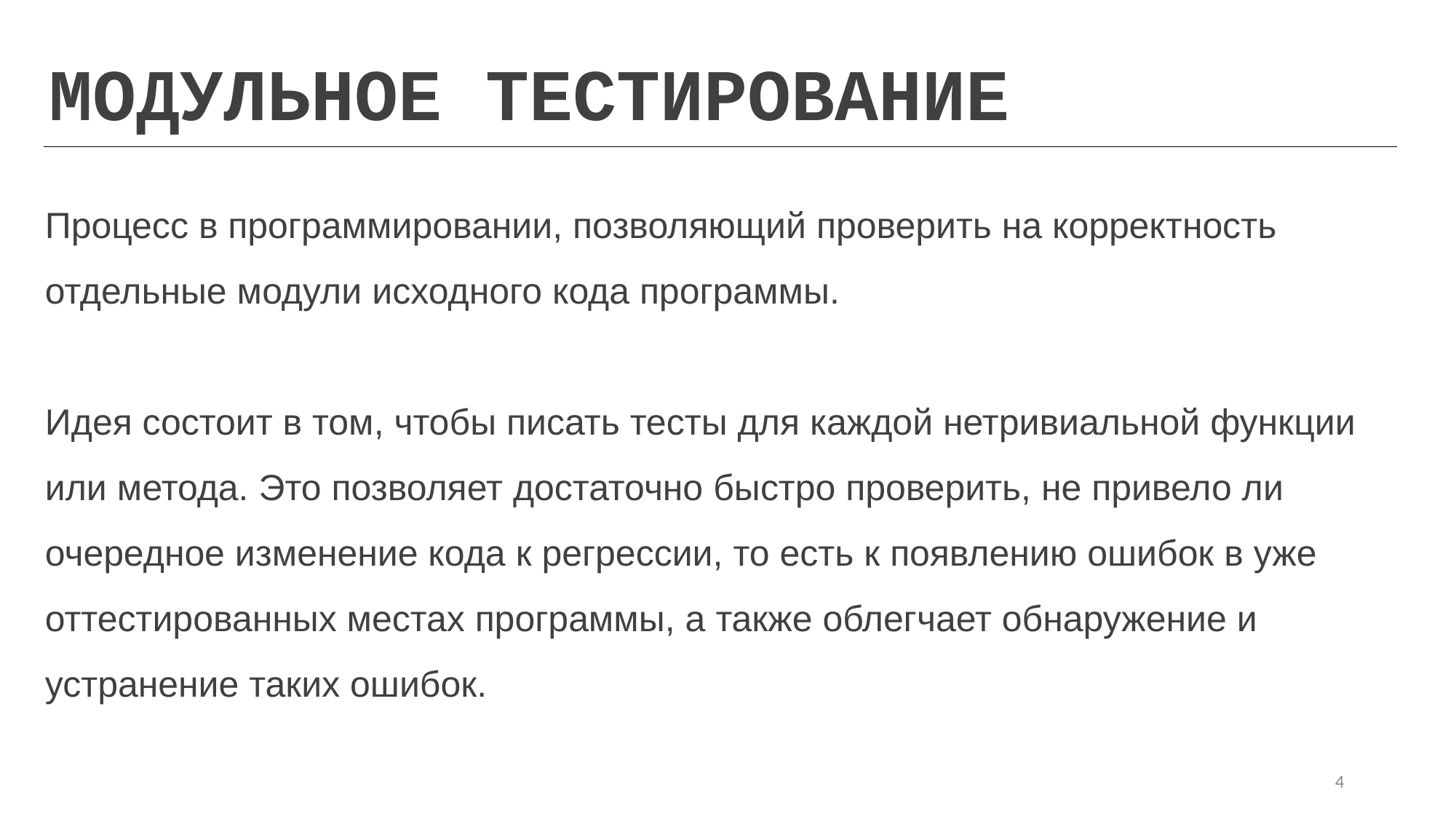

МОДУЛЬНОЕ ТЕСТИРОВАНИЕ
Процесс в программировании, позволяющий проверить на корректность отдельные модули исходного кода программы.

Идея состоит в том, чтобы писать тесты для каждой нетривиальной функции или метода. Это позволяет достаточно быстро проверить, не привело ли очередное изменение кода к регрессии, то есть к появлению ошибок в уже оттестированных местах программы, а также облегчает обнаружение и устранение таких ошибок.
4